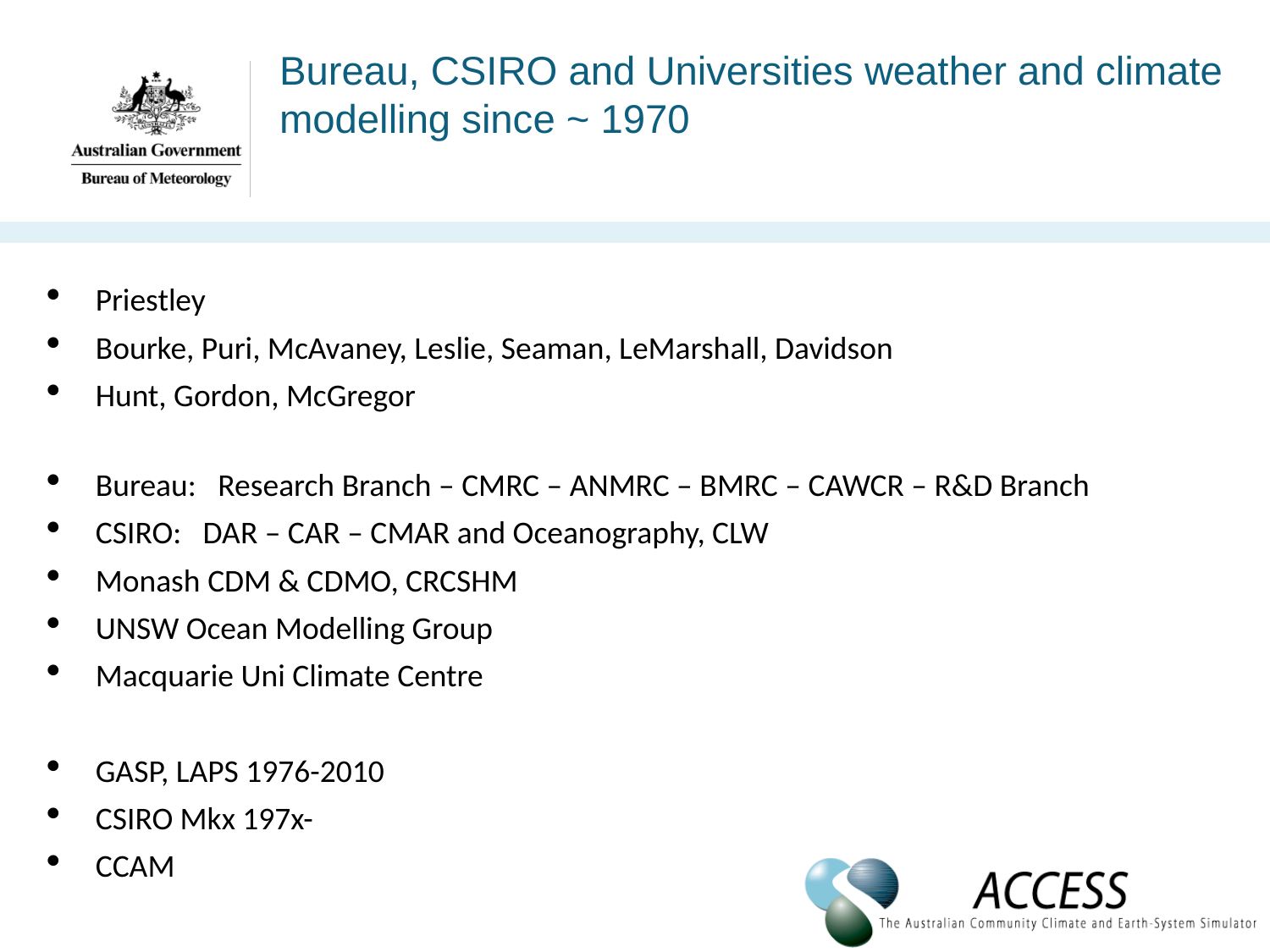

# Bureau, CSIRO and Universities weather and climate modelling since ~ 1970
Priestley
Bourke, Puri, McAvaney, Leslie, Seaman, LeMarshall, Davidson
Hunt, Gordon, McGregor

Bureau:   Research Branch – CMRC – ANMRC – BMRC – CAWCR – R&D Branch
CSIRO:   DAR – CAR – CMAR and Oceanography, CLW
Monash CDM & CDMO, CRCSHM
UNSW Ocean Modelling Group
Macquarie Uni Climate Centre

GASP, LAPS 1976-2010
CSIRO Mkx 197x-
CCAM